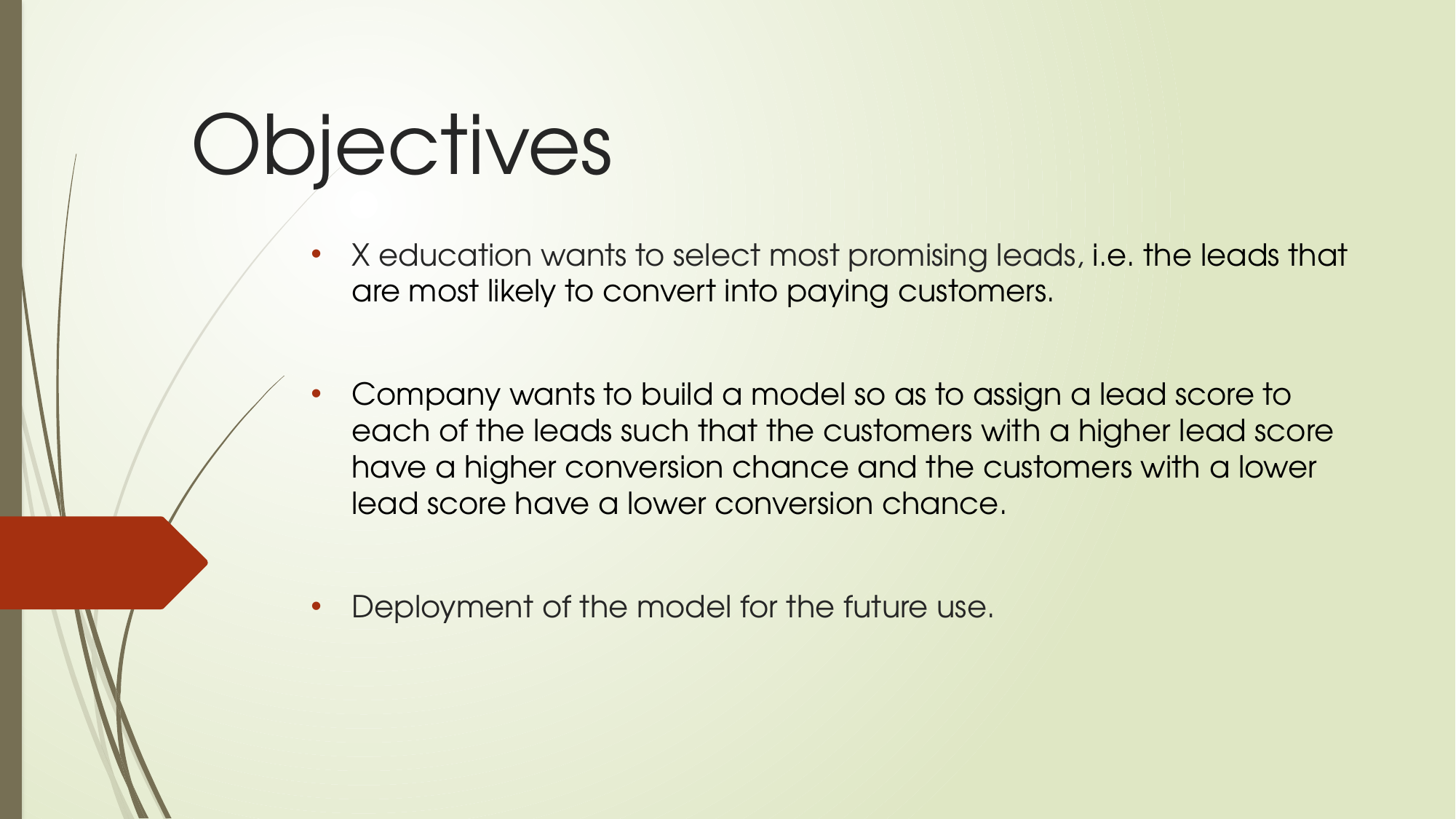

# Objectives

X education wants to select most promising leads, i.e. the leads that are most likely to convert into paying customers.

Company wants to build a model so as to assign a lead score to each of the leads such that the customers with a higher lead score have a higher conversion chance and the customers with a lower lead score have a lower conversion chance.

Deployment of the model for the future use.